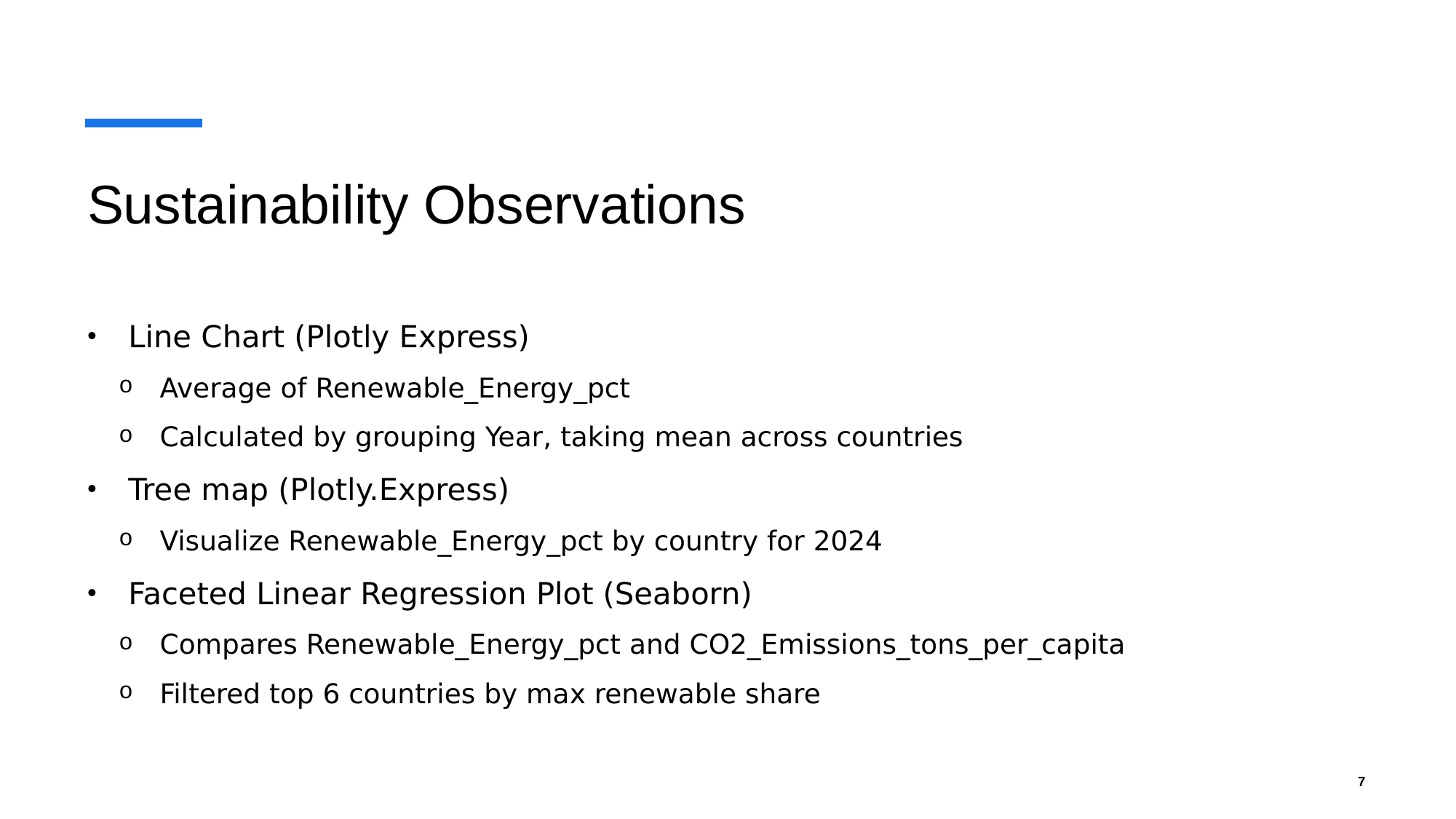

# Sustainability Observations

Line Chart (Plotly Express)
Average of Renewable_Energy_pct
Calculated by grouping Year, taking mean across countries
Tree map (Plotly.Express)
Visualize Renewable_Energy_pct by country for 2024
Faceted Linear Regression Plot (Seaborn)
Compares Renewable_Energy_pct and CO2_Emissions_tons_per_capita
Filtered top 6 countries by max renewable share

7